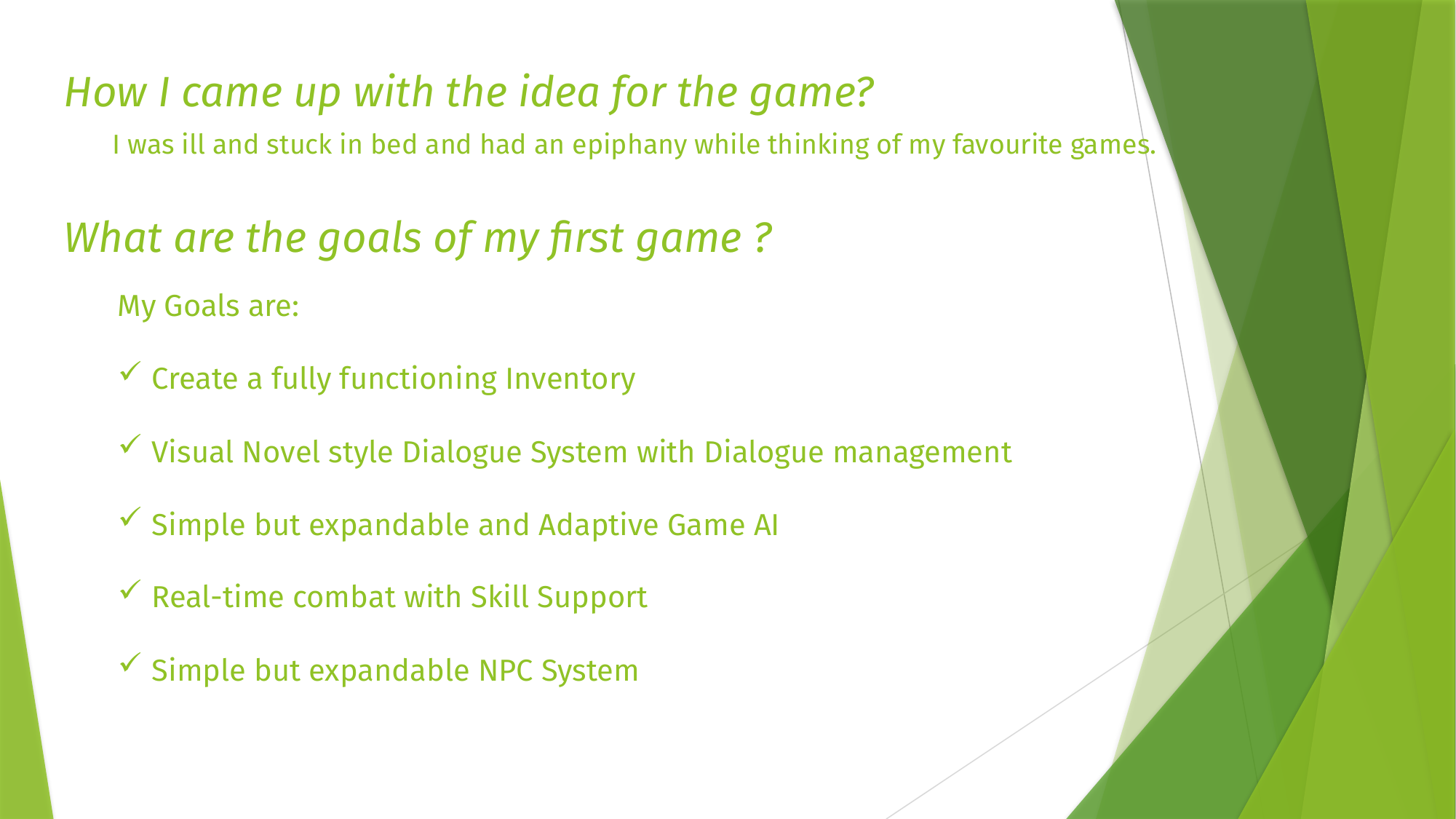

How I came up with the idea for the game?
I was ill and stuck in bed and had an epiphany while thinking of my favourite games.
What are the goals of my first game ?
My Goals are:
Create a fully functioning Inventory
Visual Novel style Dialogue System with Dialogue management
Simple but expandable and Adaptive Game AI
Real-time combat with Skill Support
Simple but expandable NPC System